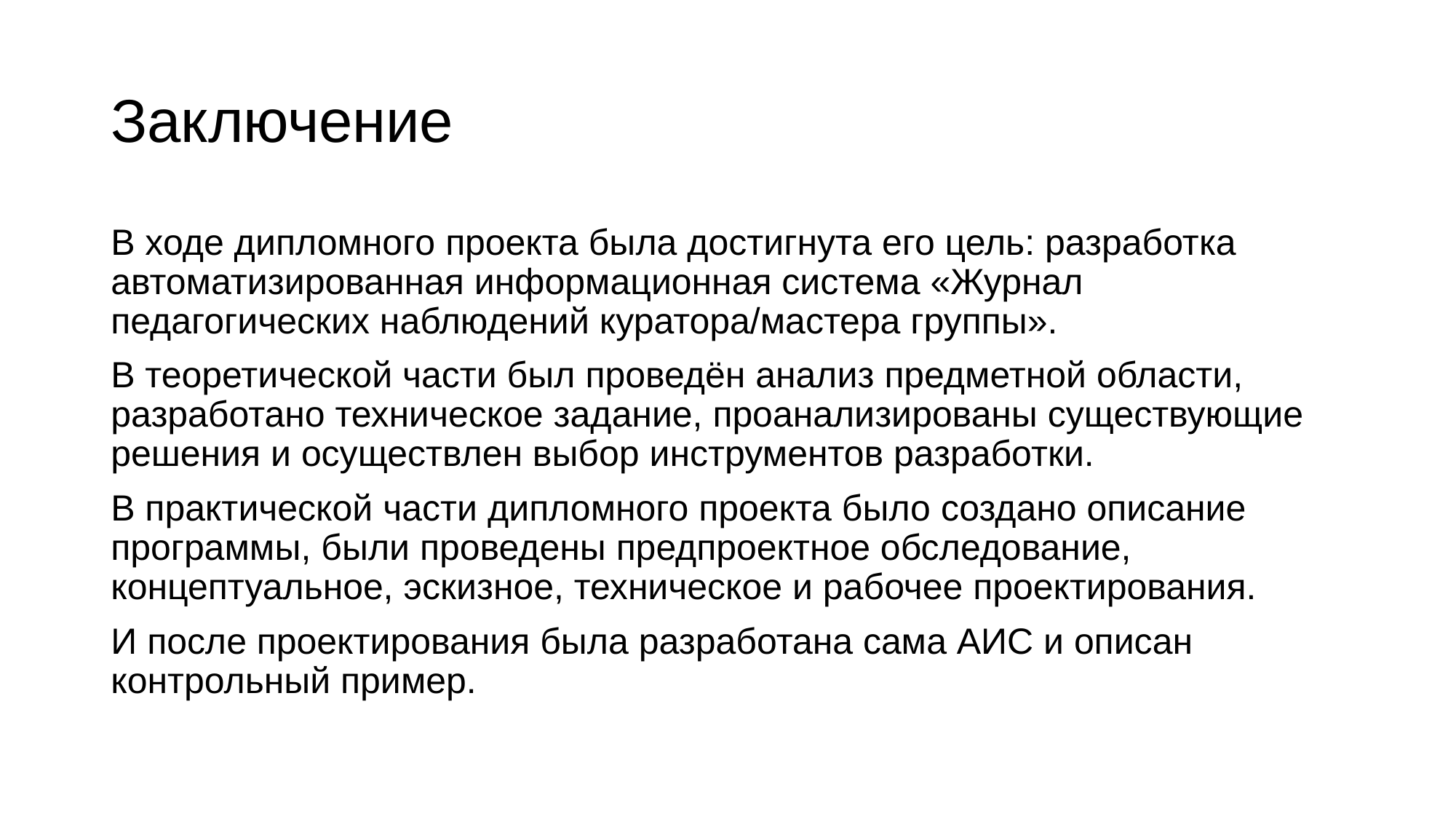

# Заключение
В ходе дипломного проекта была достигнута его цель: разработка автоматизированная информационная система «Журнал педагогических наблюдений куратора/мастера группы».
В теоретической части был проведён анализ предметной области, разработано техническое задание, проанализированы существующие решения и осуществлен выбор инструментов разработки.
В практической части дипломного проекта было создано описание программы, были проведены предпроектное обследование, концептуальное, эскизное, техническое и рабочее проектирования.
И после проектирования была разработана сама АИС и описан контрольный пример.